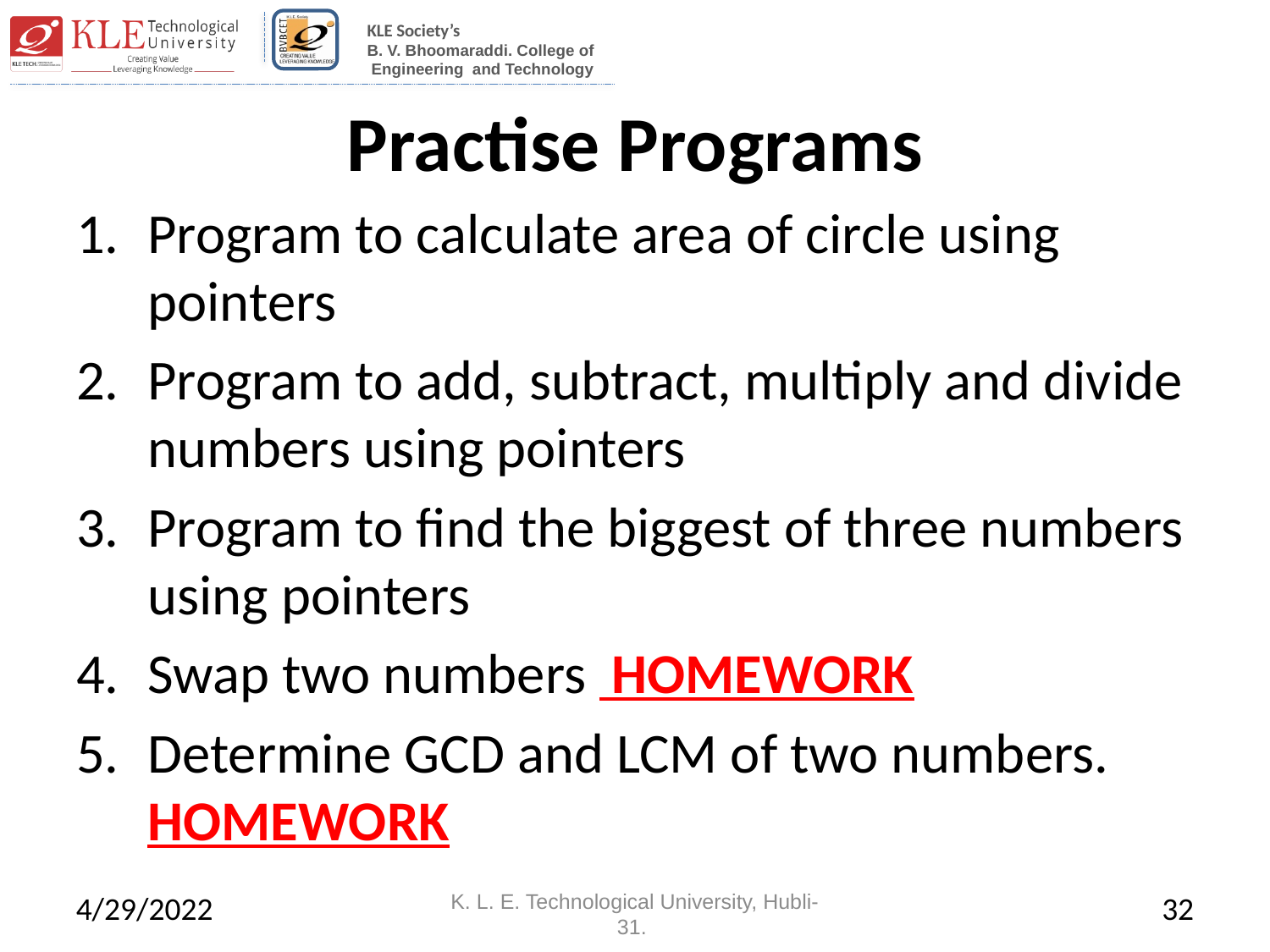

# Practise Programs
Program to calculate area of circle using pointers
Program to add, subtract, multiply and divide numbers using pointers
Program to find the biggest of three numbers using pointers
Swap two numbers  HOMEWORK
Determine GCD and LCM of two numbers. HOMEWORK

4/29/2022
K. L. E. Technological University, Hubli-31.

32